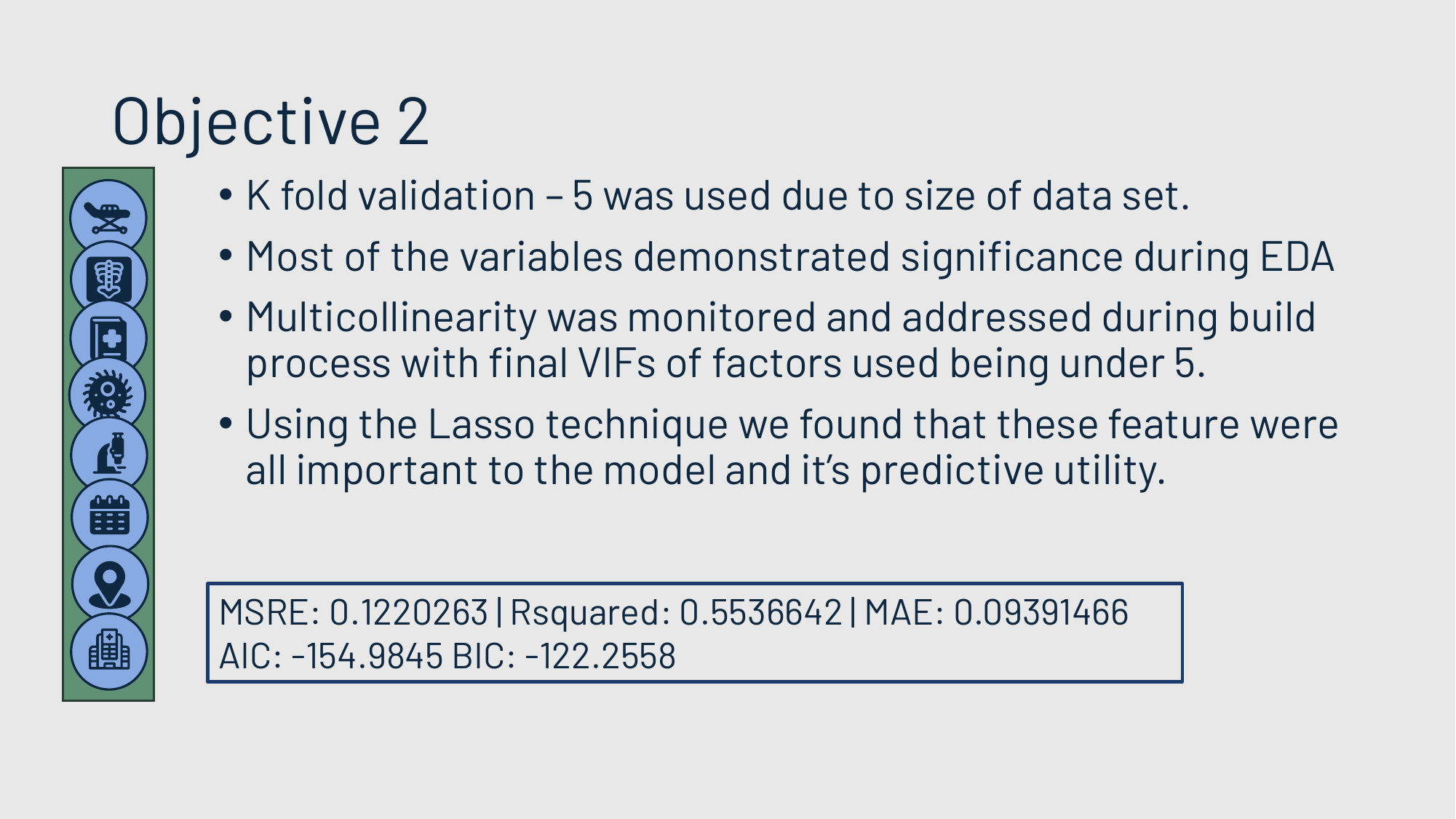

# Objective 2

K fold validation – 5 was used due to size of data set.
Most of the variables demonstrated significance during EDA
Multicollinearity was monitored and addressed during build process with final VIFs of factors used being under 5.
Using the Lasso technique we found that these feature were all important to the model and it’s predictive utility.

MSRE: 0.1220263 | Rsquared: 0.5536642 | MAE: 0.09391466
AIC: -154.9845 BIC: -122.2558